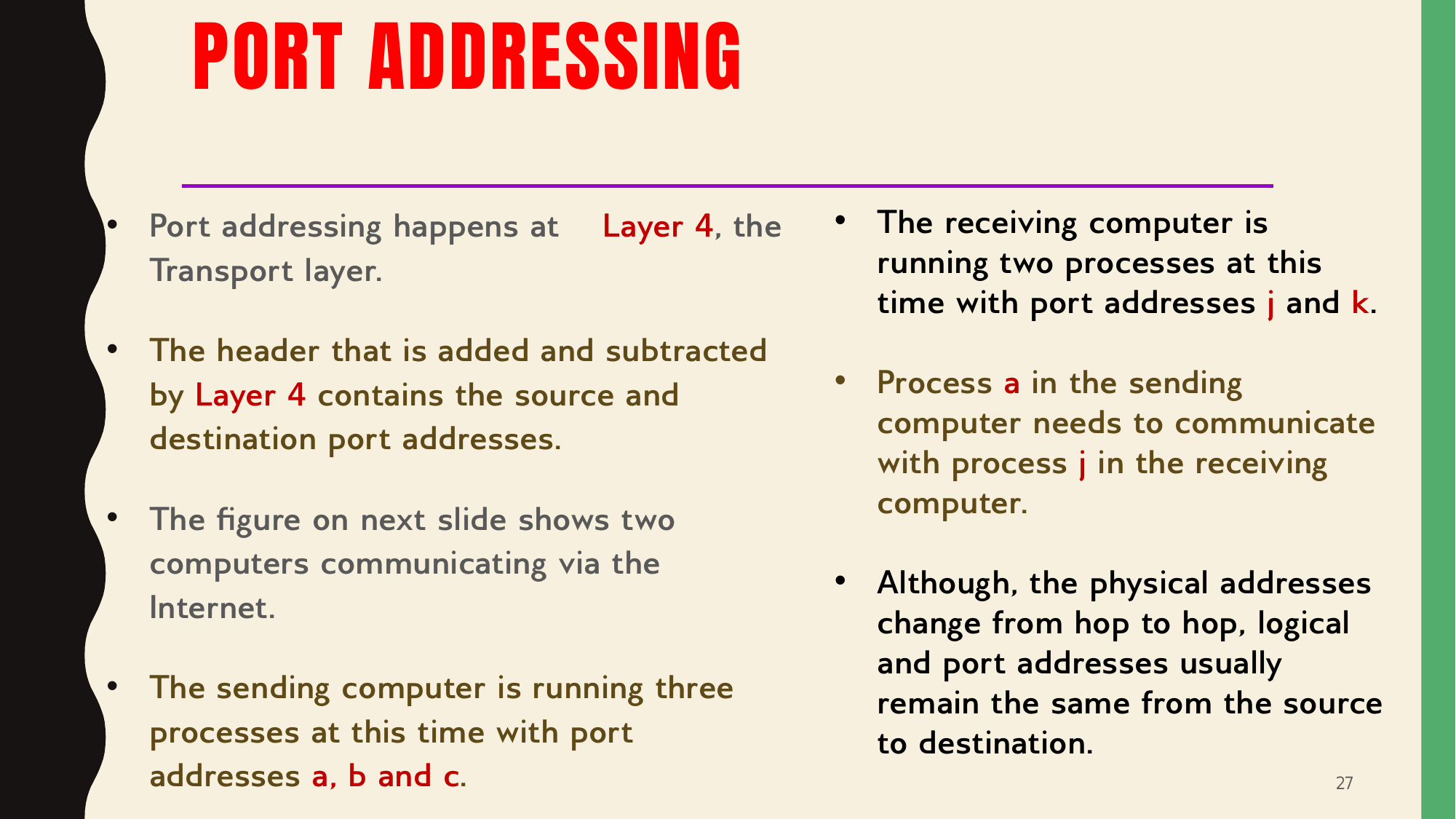

# Port Addressing
Port addressing happens at    Layer 4, the Transport layer.
The header that is added and subtracted by Layer 4 contains the source and destination port addresses.
The figure on next slide shows two computers communicating via the Internet.
The sending computer is running three processes at this time with port addresses a, b and c.
The receiving computer is running two processes at this time with port addresses j and k.

Process a in the sending computer needs to communicate with process j in the receiving computer.

Although, the physical addresses change from hop to hop, logical and port addresses usually remain the same from the source to destination.
27